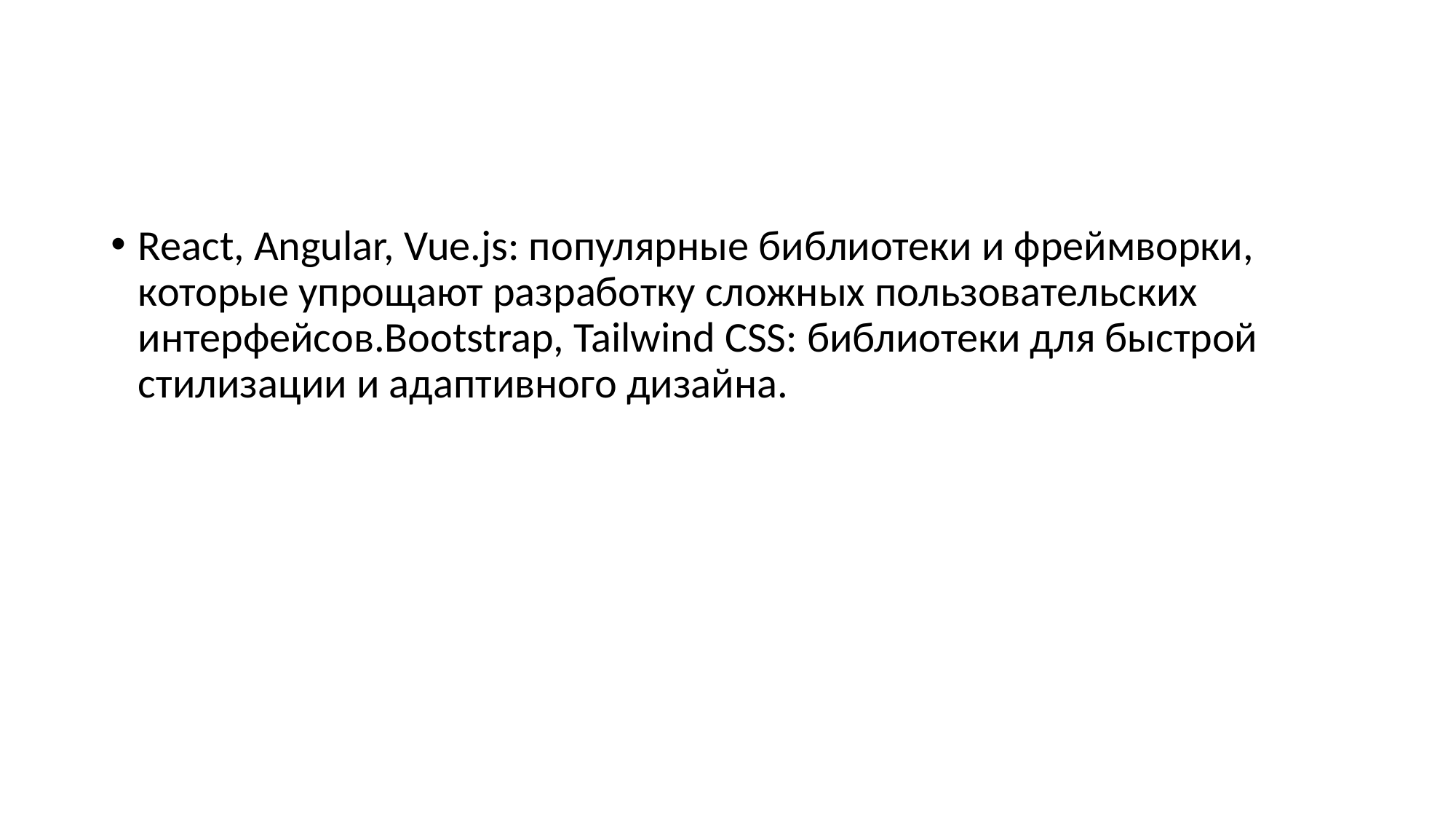

#
React, Angular, Vue.js: популярные библиотеки и фреймворки, которые упрощают разработку сложных пользовательских интерфейсов.Bootstrap, Tailwind CSS: библиотеки для быстрой стилизации и адаптивного дизайна.